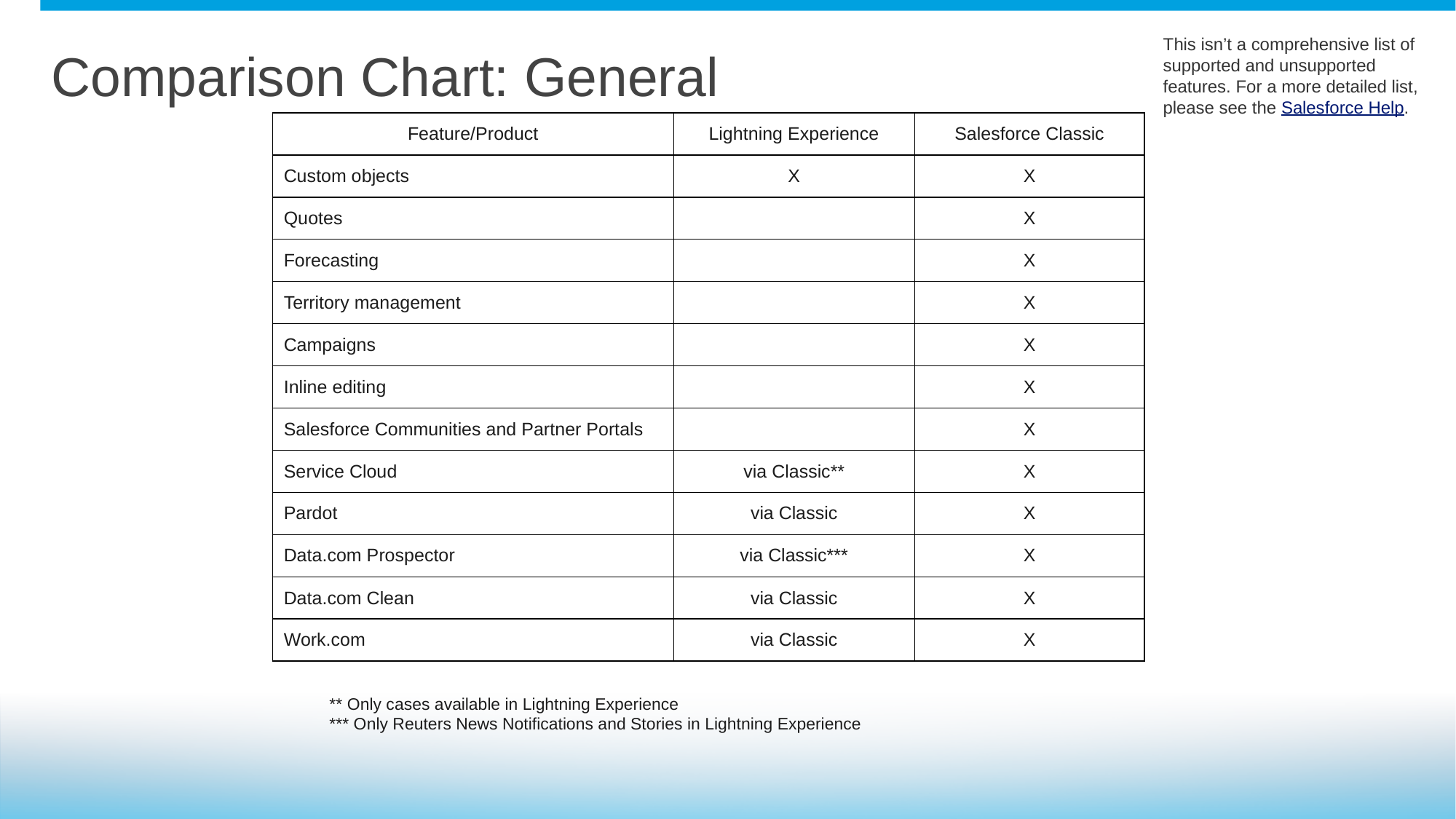

# Comparison Chart: General
This isn’t a comprehensive list of supported and unsupported features. For a more detailed list, please see the Salesforce Help.
| Feature/Product | Lightning Experience | Salesforce Classic |
| --- | --- | --- |
| Custom objects | X | X |
| Quotes |  | X |
| Forecasting |  | X |
| Territory management |  | X |
| Campaigns |  | X |
| Inline editing |  | X |
| Salesforce Communities and Partner Portals |  | X |
| Service Cloud | via Classic\*\* | X |
| Pardot | via Classic | X |
| Data.com Prospector | via Classic\*\*\* | X |
| Data.com Clean | via Classic | X |
| Work.com | via Classic | X |
** Only cases available in Lightning Experience
*** Only Reuters News Notifications and Stories in Lightning Experience